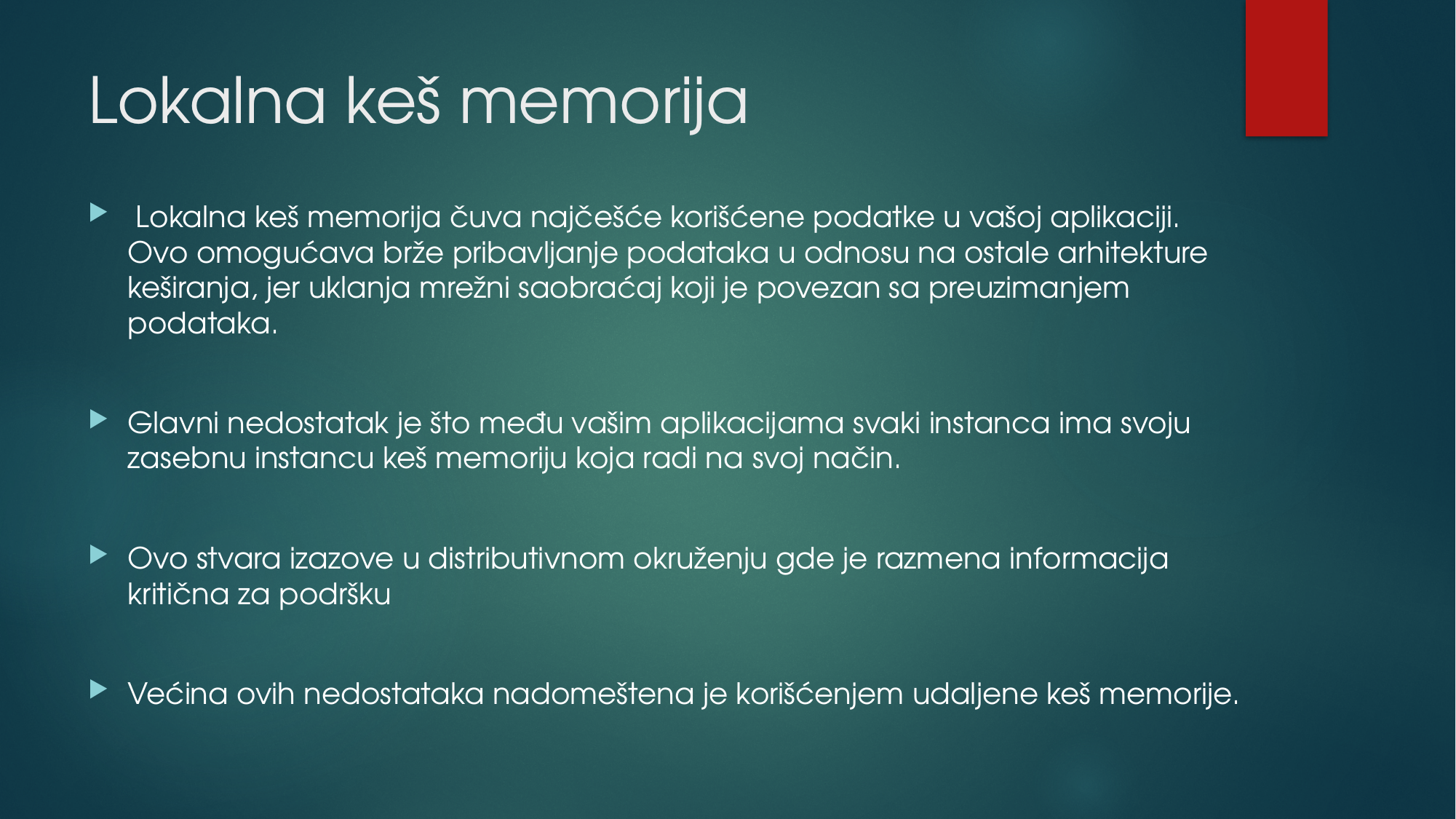

# Lokalna keš memorija
 Lokalna keš memorija čuva najčešće korišćene podatke u vašoj aplikaciji. Ovo omogućava brže pribavljanje podataka u odnosu na ostale arhitekture keširanja, jer uklanja mrežni saobraćaj koji je povezan sa preuzimanjem podataka.

Glavni nedostatak je što među vašim aplikacijama svaki instanca ima svoju zasebnu instancu keš memoriju koja radi na svoj način.

Ovo stvara izazove u distributivnom okruženju gde je razmena informacija kritična za podršku

Većina ovih nedostataka nadomeštena je korišćenjem udaljene keš memorije.